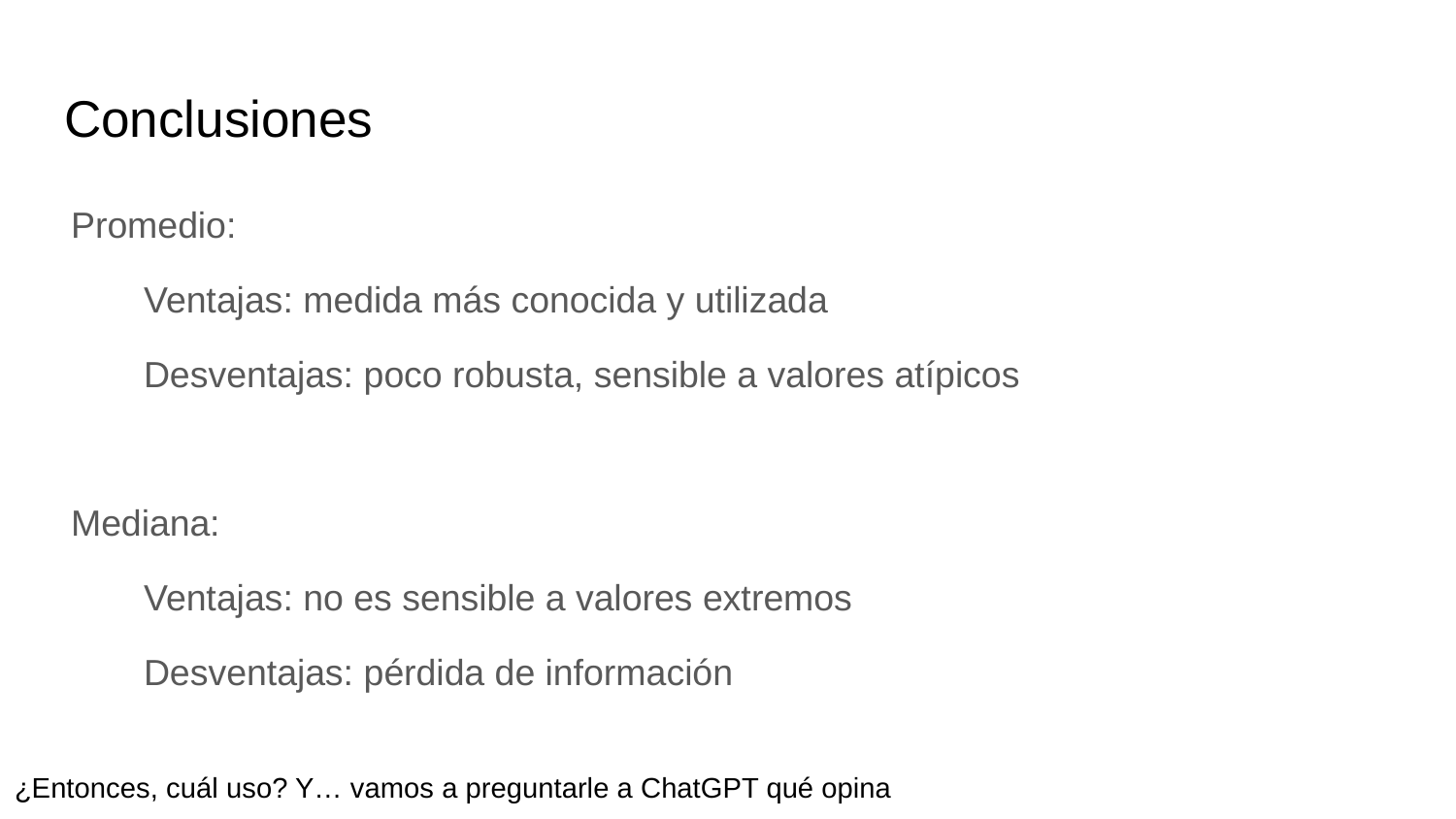

# Conclusiones
Promedio:
Ventajas: medida más conocida y utilizada
Desventajas: poco robusta, sensible a valores atípicos

Mediana:
Ventajas: no es sensible a valores extremos
Desventajas: pérdida de información
¿Entonces, cuál uso? Y… vamos a preguntarle a ChatGPT qué opina